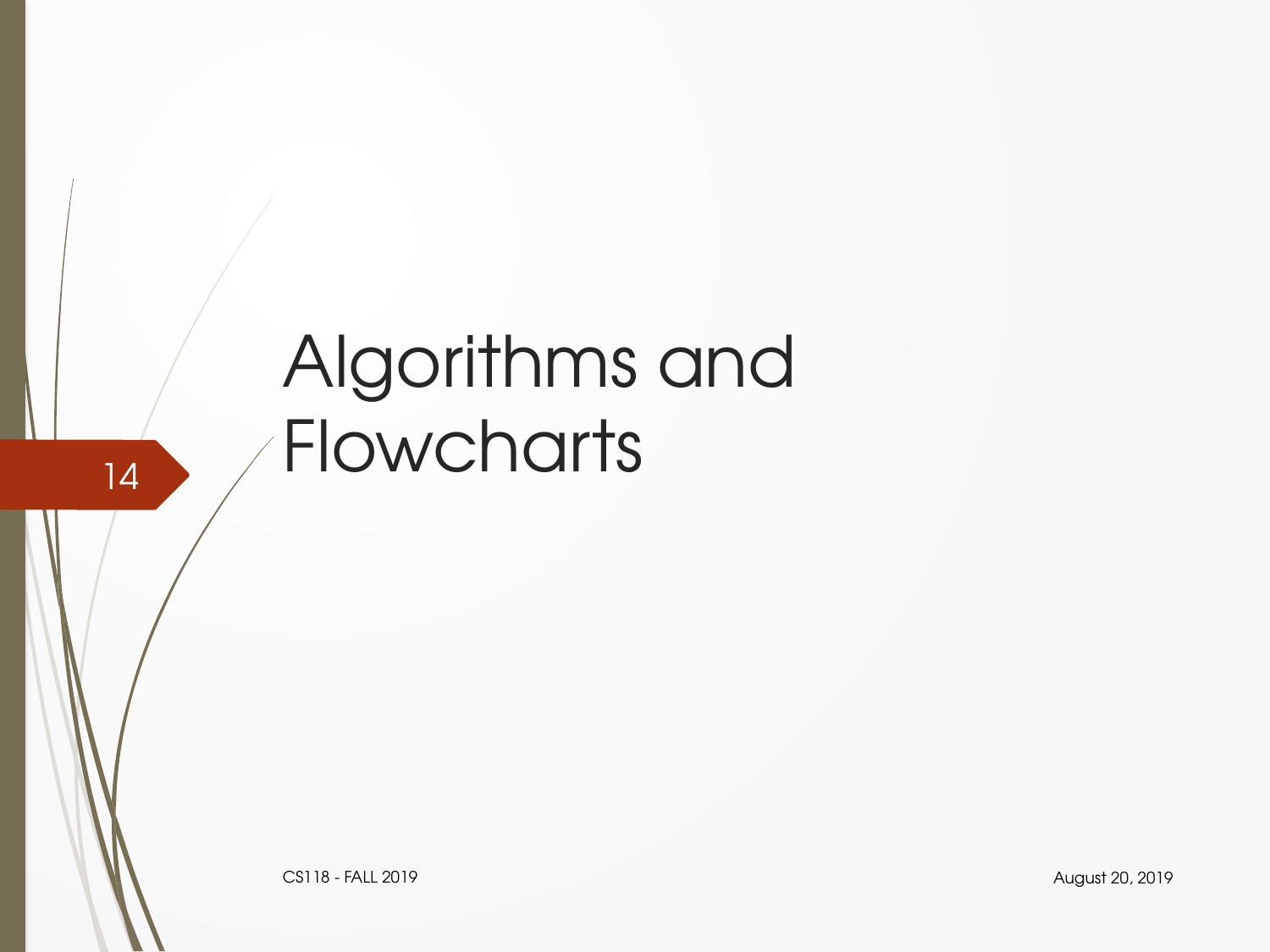

# Algorithms and Flowcharts
14

August 20, 2019
CS118 - FALL 2019